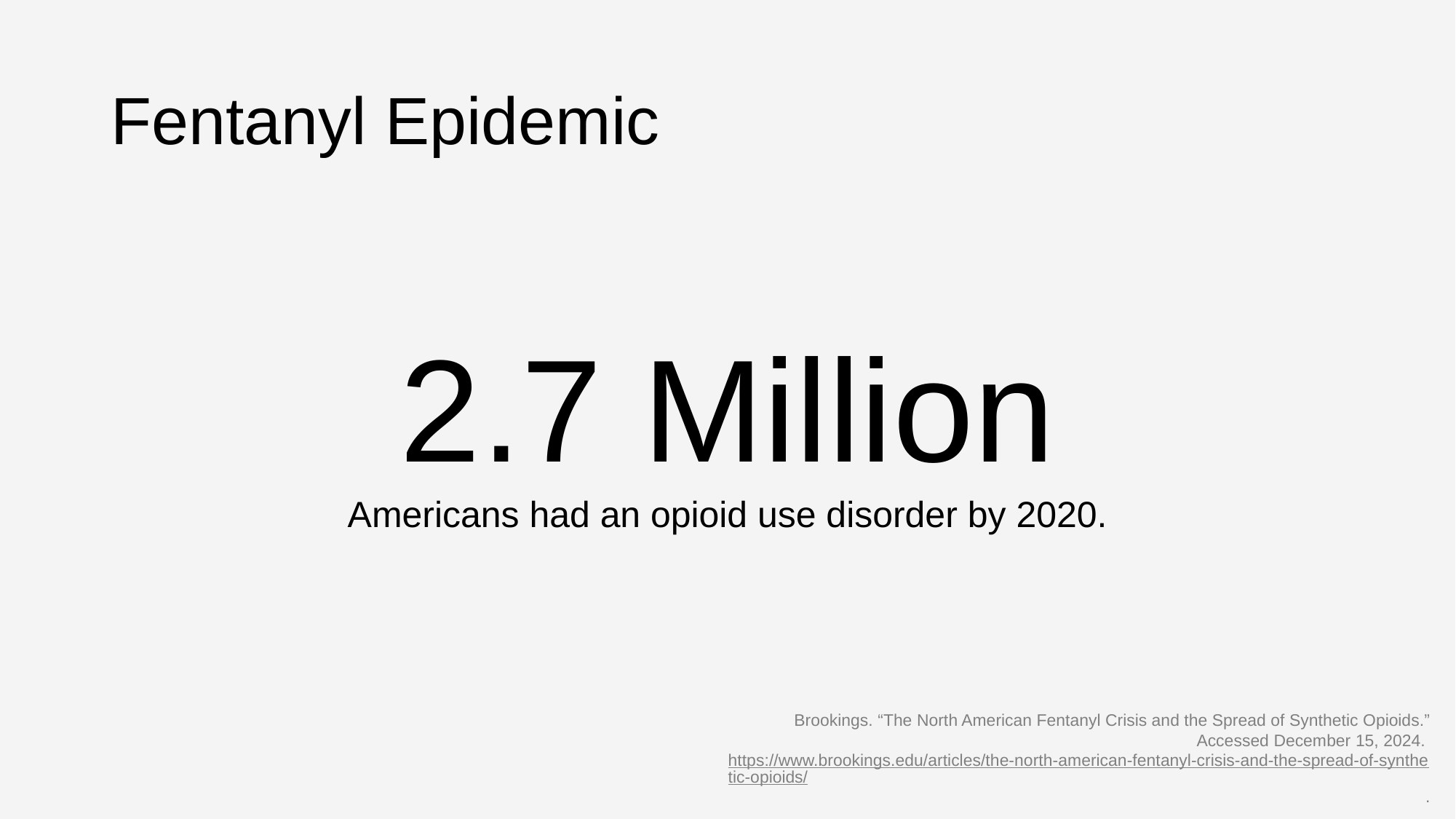

# Fentanyl Epidemic
2.7 Million
Americans had an opioid use disorder by 2020.
Brookings. “The North American Fentanyl Crisis and the Spread of Synthetic Opioids.” Accessed December 15, 2024. https://www.brookings.edu/articles/the-north-american-fentanyl-crisis-and-the-spread-of-synthetic-opioids/.